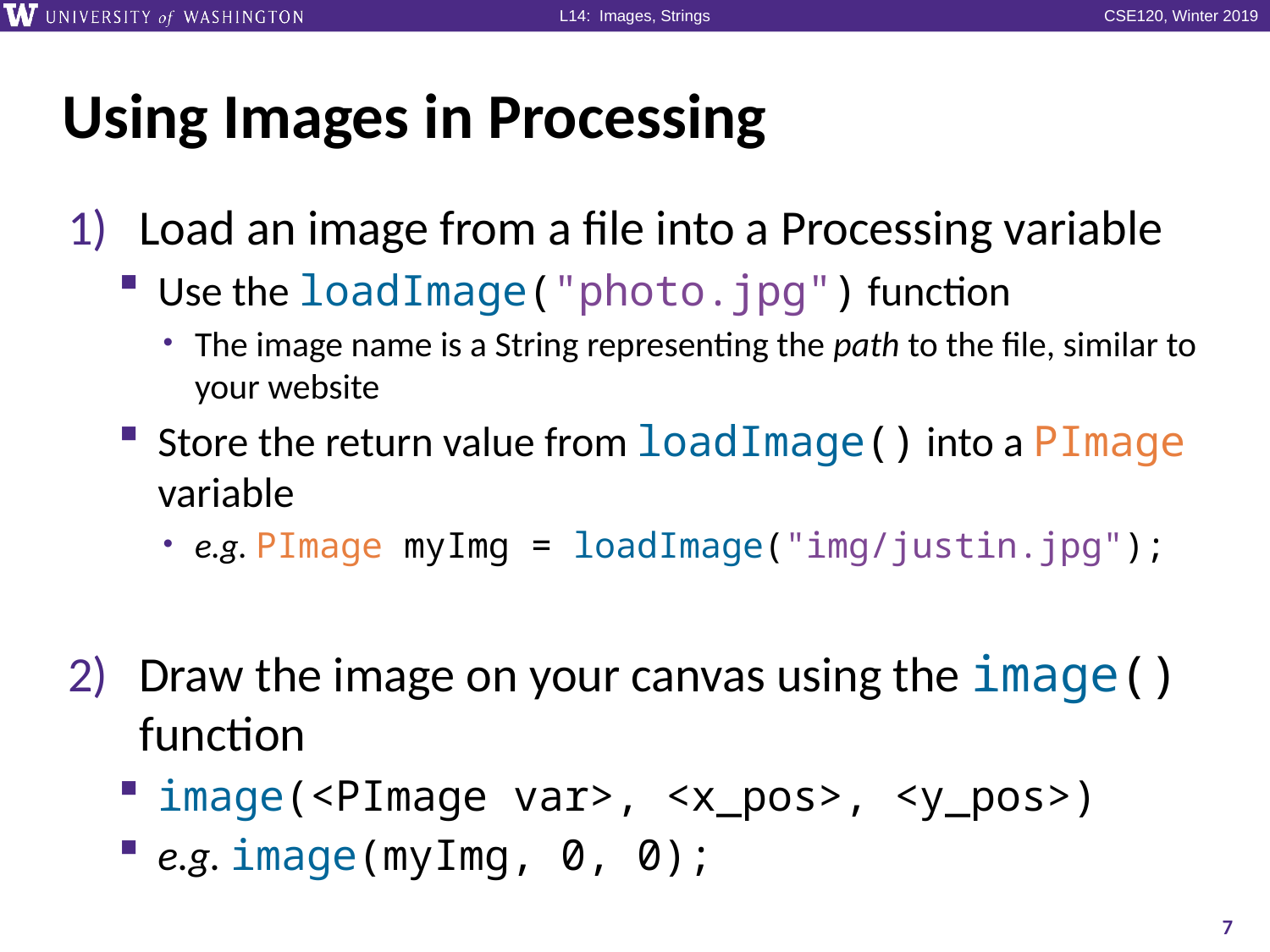

# Using Images in Processing
Load an image from a file into a Processing variable
Use the loadImage("photo.jpg") function
The image name is a String representing the path to the file, similar to your website
Store the return value from loadImage() into a PImage variable
e.g. PImage myImg = loadImage("img/justin.jpg");

Draw the image on your canvas using the image() function
image(<PImage var>, <x_pos>, <y_pos>)
e.g. image(myImg, 0, 0);
7